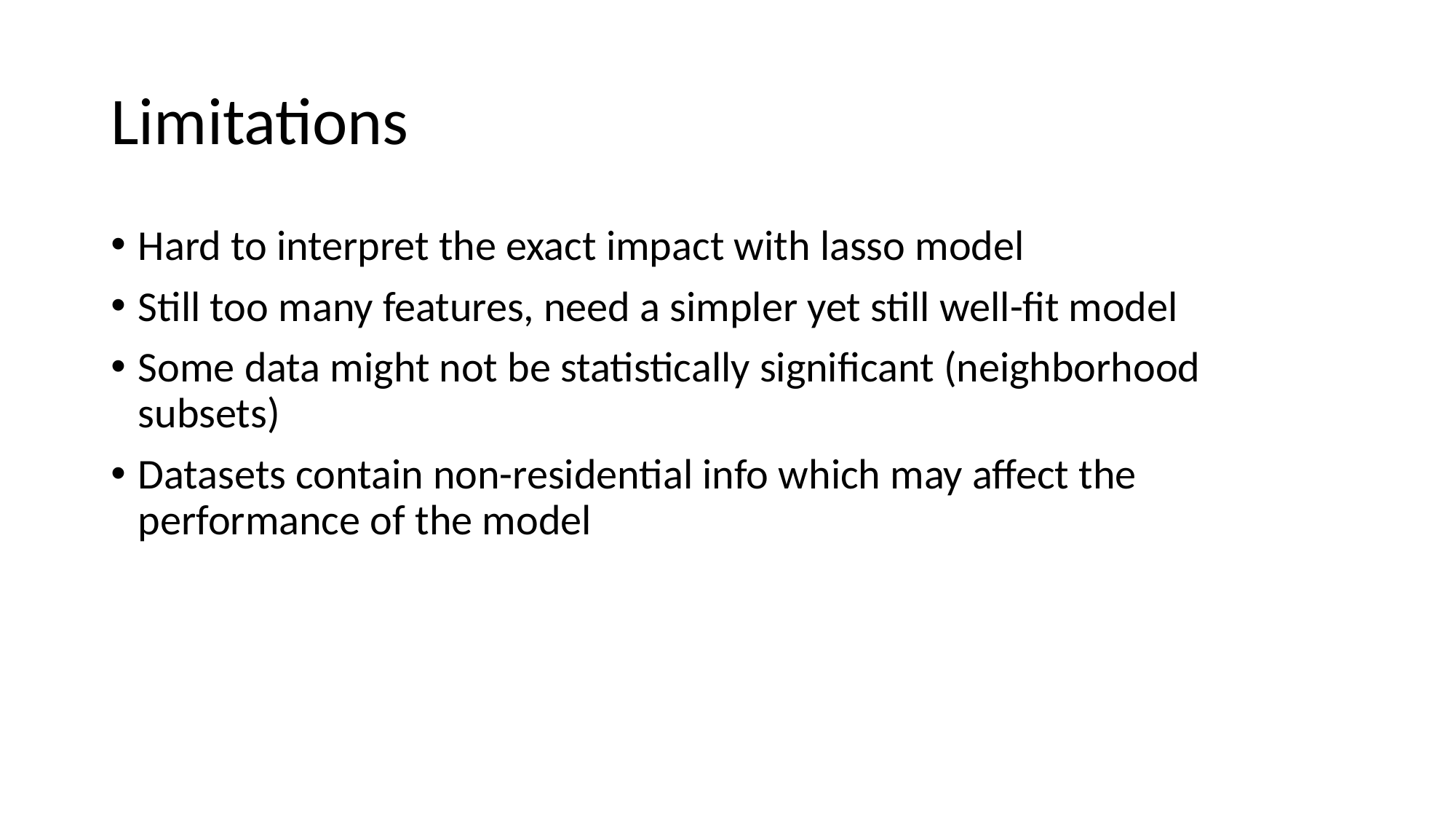

# Limitations
Hard to interpret the exact impact with lasso model
Still too many features, need a simpler yet still well-fit model
Some data might not be statistically significant (neighborhood subsets)
Datasets contain non-residential info which may affect the performance of the model